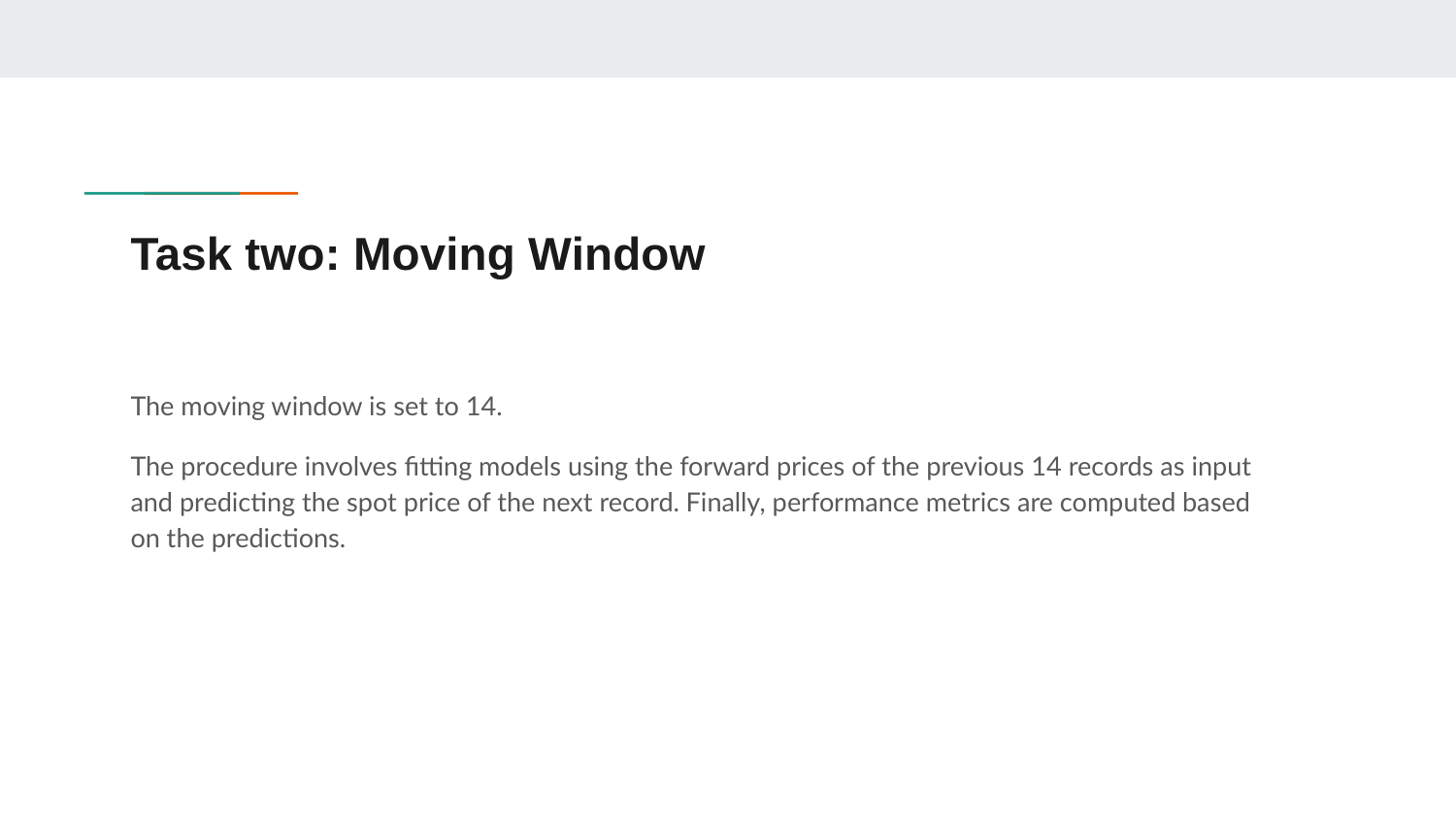

# Task two: Moving Window

The moving window is set to 14.
The procedure involves fitting models using the forward prices of the previous 14 records as input and predicting the spot price of the next record. Finally, performance metrics are computed based on the predictions.